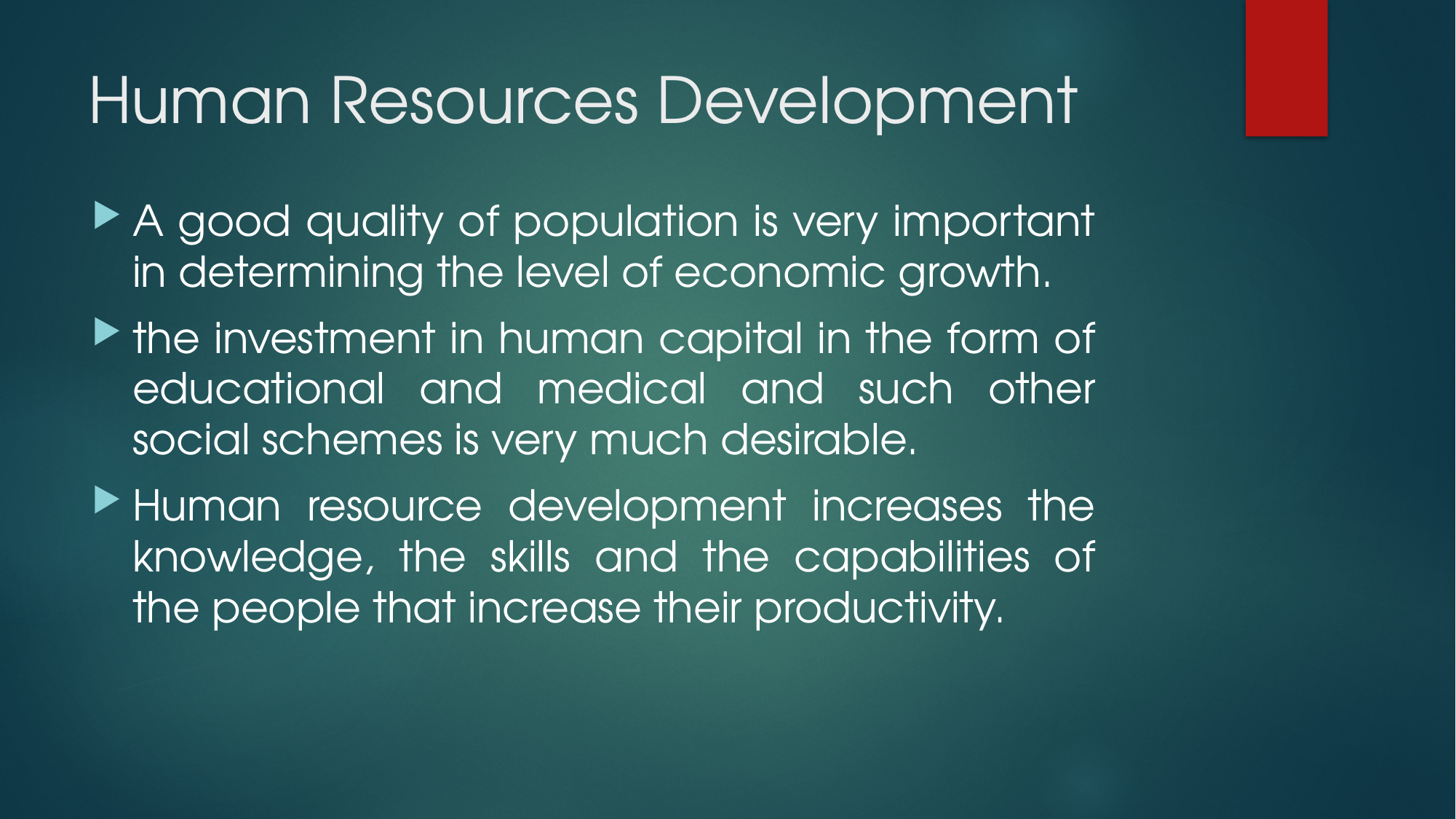

# Human Resources Development
A good quality of population is very important in determining the level of economic growth.
the investment in human capital in the form of educational and medical and such other social schemes is very much desirable.
Human resource development increases the knowledge, the skills and the capabilities of the people that increase their productivity.